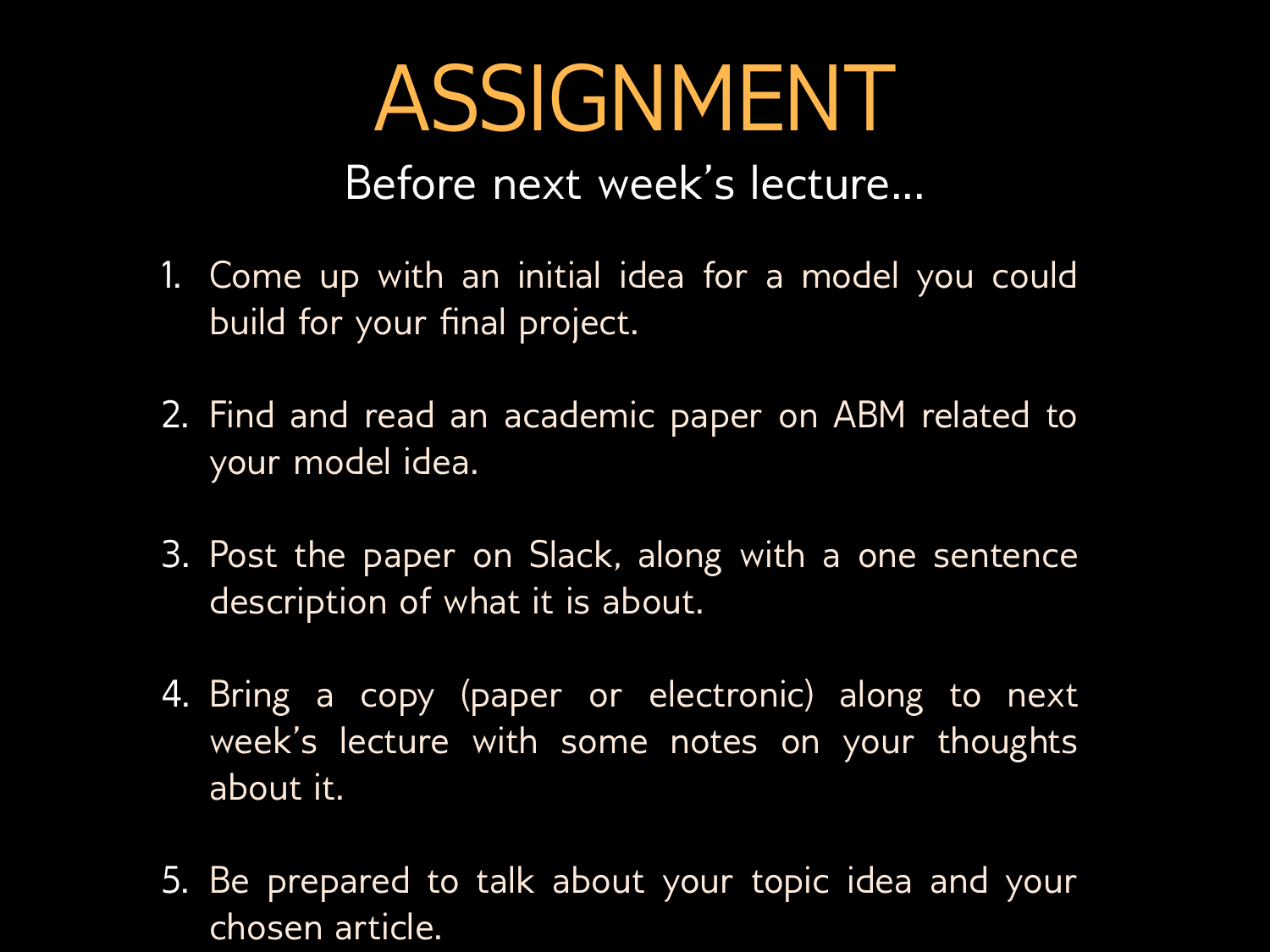

# ASSIGNMENT Before next week’s lecture...
Come up with an initial idea for a model you could build for your final project.

Find and read an academic paper on ABM related to your model idea.

Post the paper on Slack, along with a one sentence description of what it is about.

Bring a copy (paper or electronic) along to next week’s lecture with some notes on your thoughts about it.

Be prepared to talk about your topic idea and your chosen article.